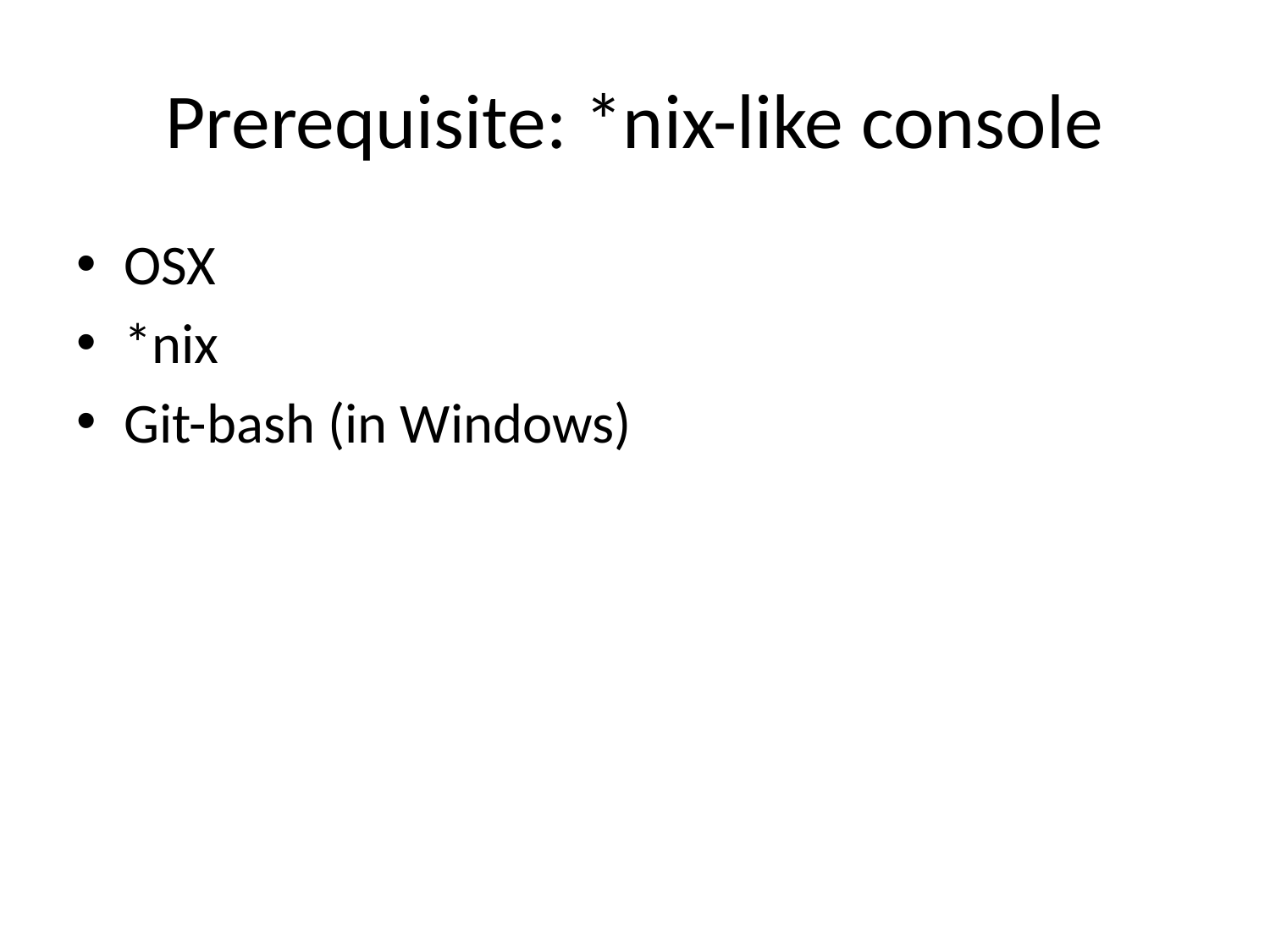

# Prerequisite: *nix-like console
OSX
*nix
Git-bash (in Windows)